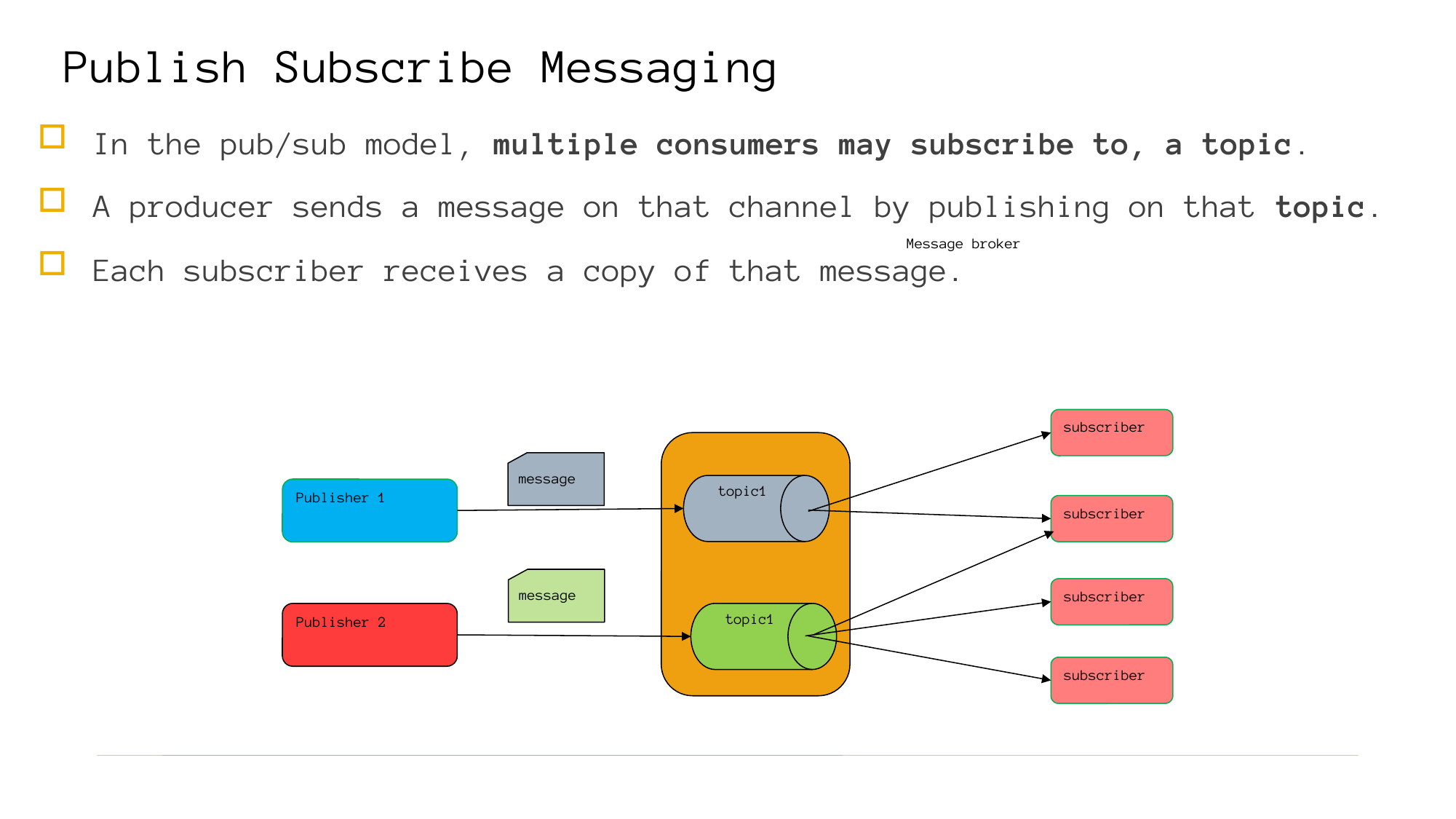

Publish Subscribe Messaging
In the pub/sub model, multiple consumers may subscribe to, a topic.
A producer sends a message on that channel by publishing on that topic.
Each subscriber receives a copy of that message.

Message broker
subscriber

message
topic1
Publisher 1
subscriber

message
subscriber

Publisher 2
topic1
subscriber